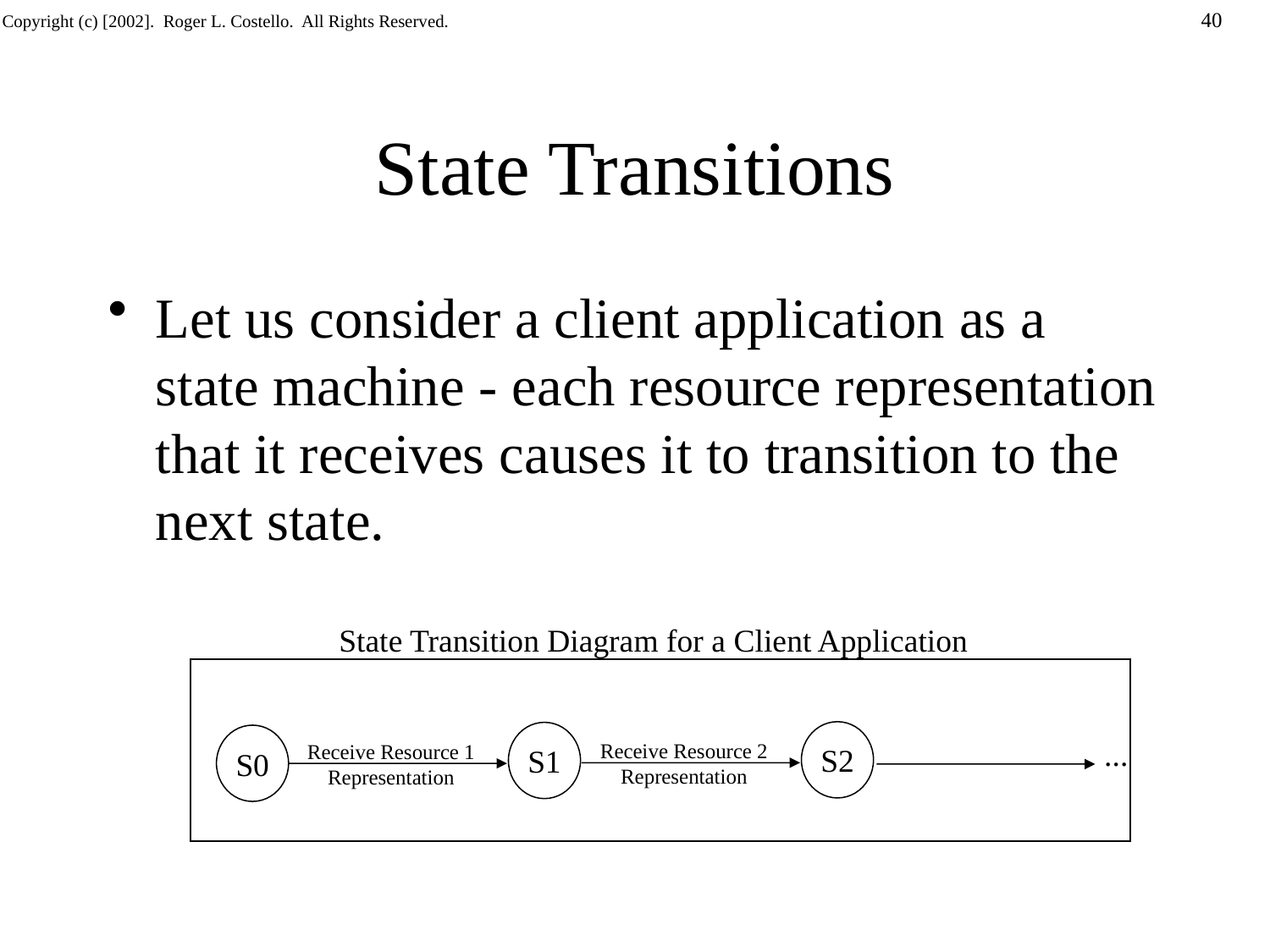

# State Transitions
Let us consider a client application as a state machine - each resource representation that it receives causes it to transition to the next state.
State Transition Diagram for a Client Application

S2
S1
S0
...
Receive Resource 2
Representation
Receive Resource 1
Representation